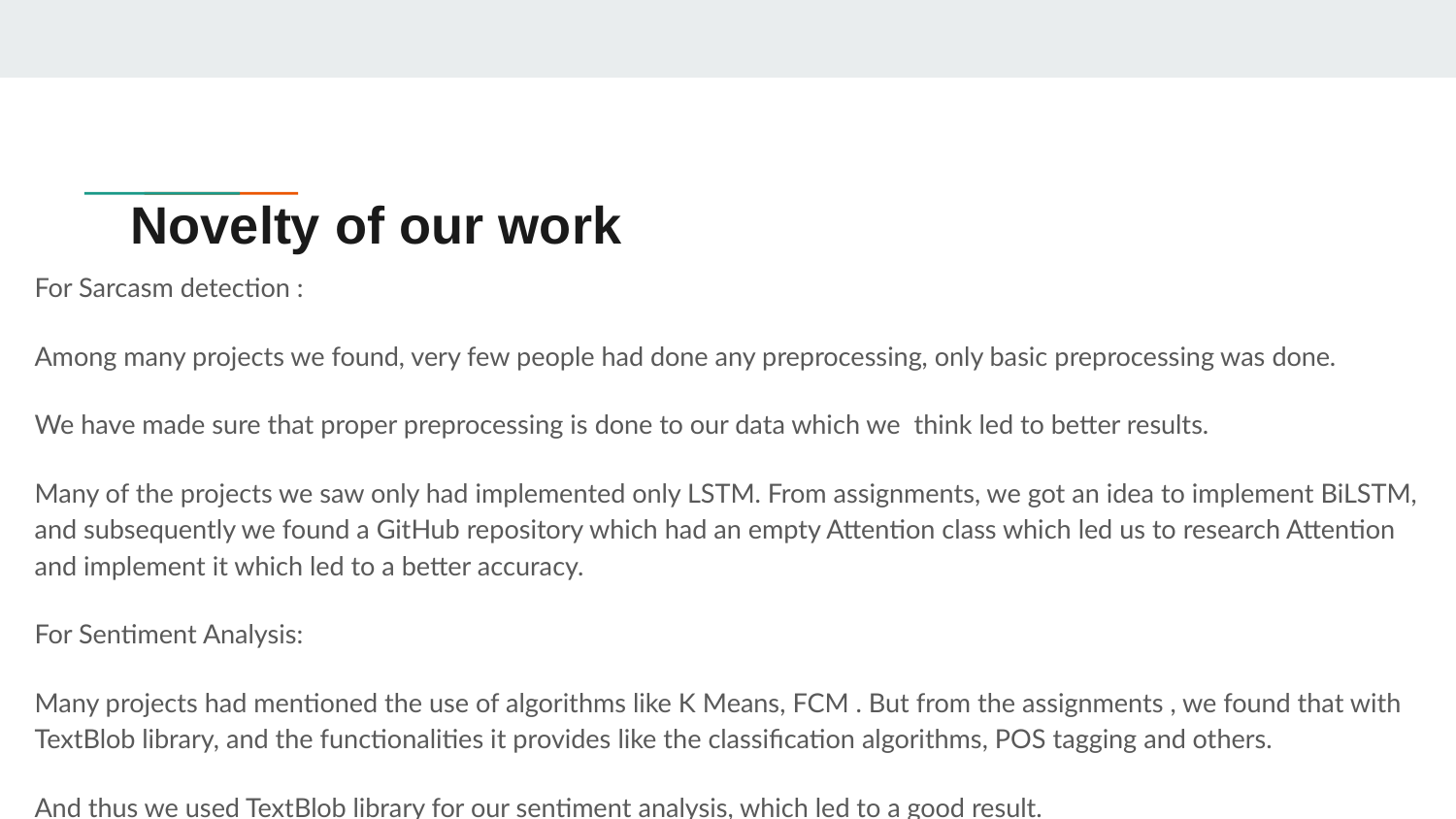

# Novelty of our work
For Sarcasm detection :
Among many projects we found, very few people had done any preprocessing, only basic preprocessing was done.
We have made sure that proper preprocessing is done to our data which we  think led to better results.
Many of the projects we saw only had implemented only LSTM. From assignments, we got an idea to implement BiLSTM, and subsequently we found a GitHub repository which had an empty Attention class which led us to research Attention and implement it which led to a better accuracy.
For Sentiment Analysis:
Many projects had mentioned the use of algorithms like K Means, FCM . But from the assignments , we found that with TextBlob library, and the functionalities it provides like the classification algorithms, POS tagging and others.
And thus we used TextBlob library for our sentiment analysis, which led to a good result.